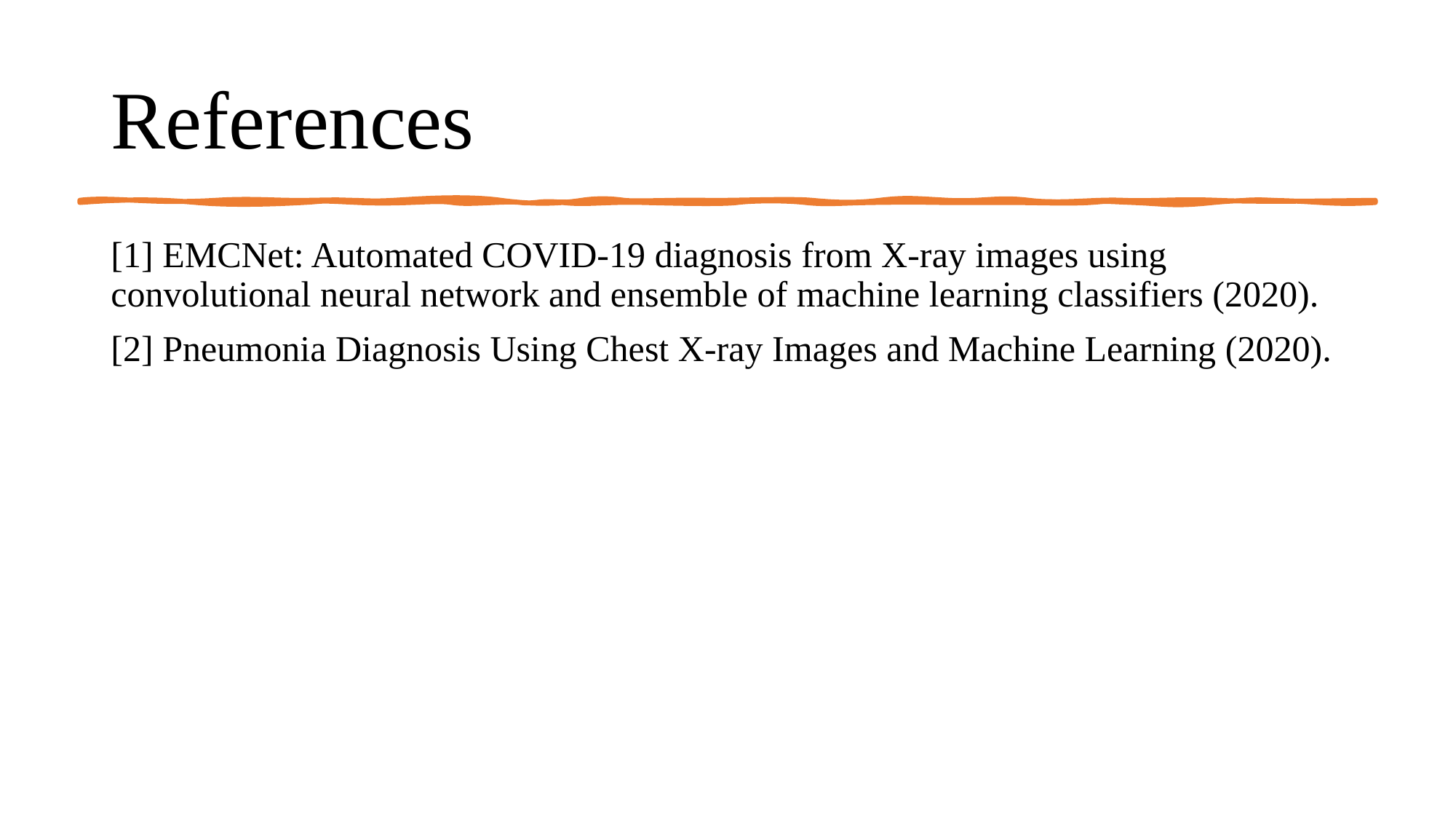

# References

[1] EMCNet: Automated COVID-19 diagnosis from X-ray images using convolutional neural network and ensemble of machine learning classifiers (2020).
[2] Pneumonia Diagnosis Using Chest X-ray Images and Machine Learning (2020).